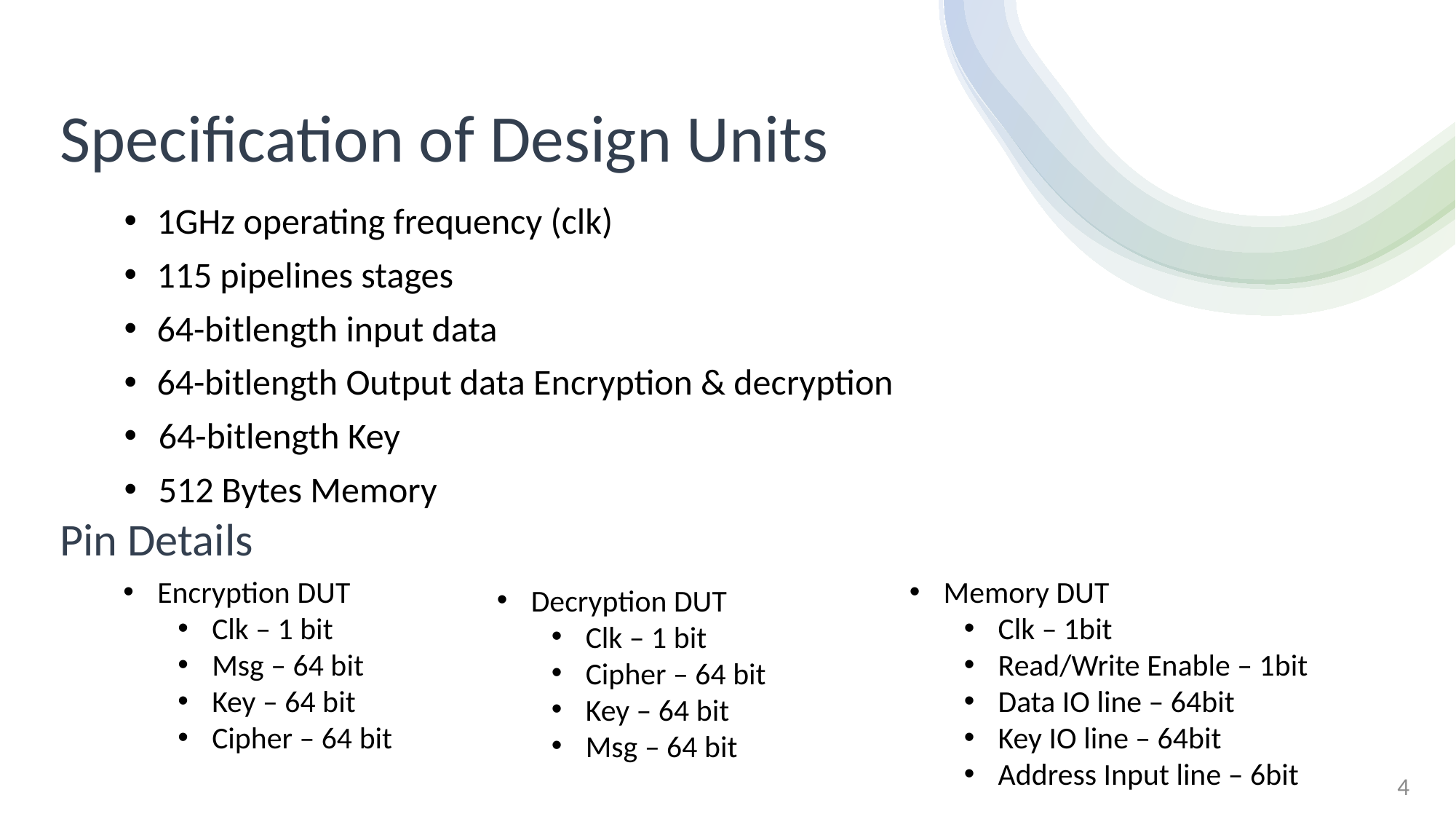

# Specification of Design Units
1GHz operating frequency (clk)
115 pipelines stages
64-bitlength input data
64-bitlength Output data Encryption & decryption
 64-bitlength Key
 512 Bytes Memory
Pin Details
Encryption DUT
Clk – 1 bit
Msg – 64 bit
Key – 64 bit
Cipher – 64 bit
Memory DUT
Clk – 1bit
Read/Write Enable – 1bit
Data IO line – 64bit
Key IO line – 64bit
Address Input line – 6bit

Decryption DUT
Clk – 1 bit
Cipher – 64 bit
Key – 64 bit
Msg – 64 bit
4